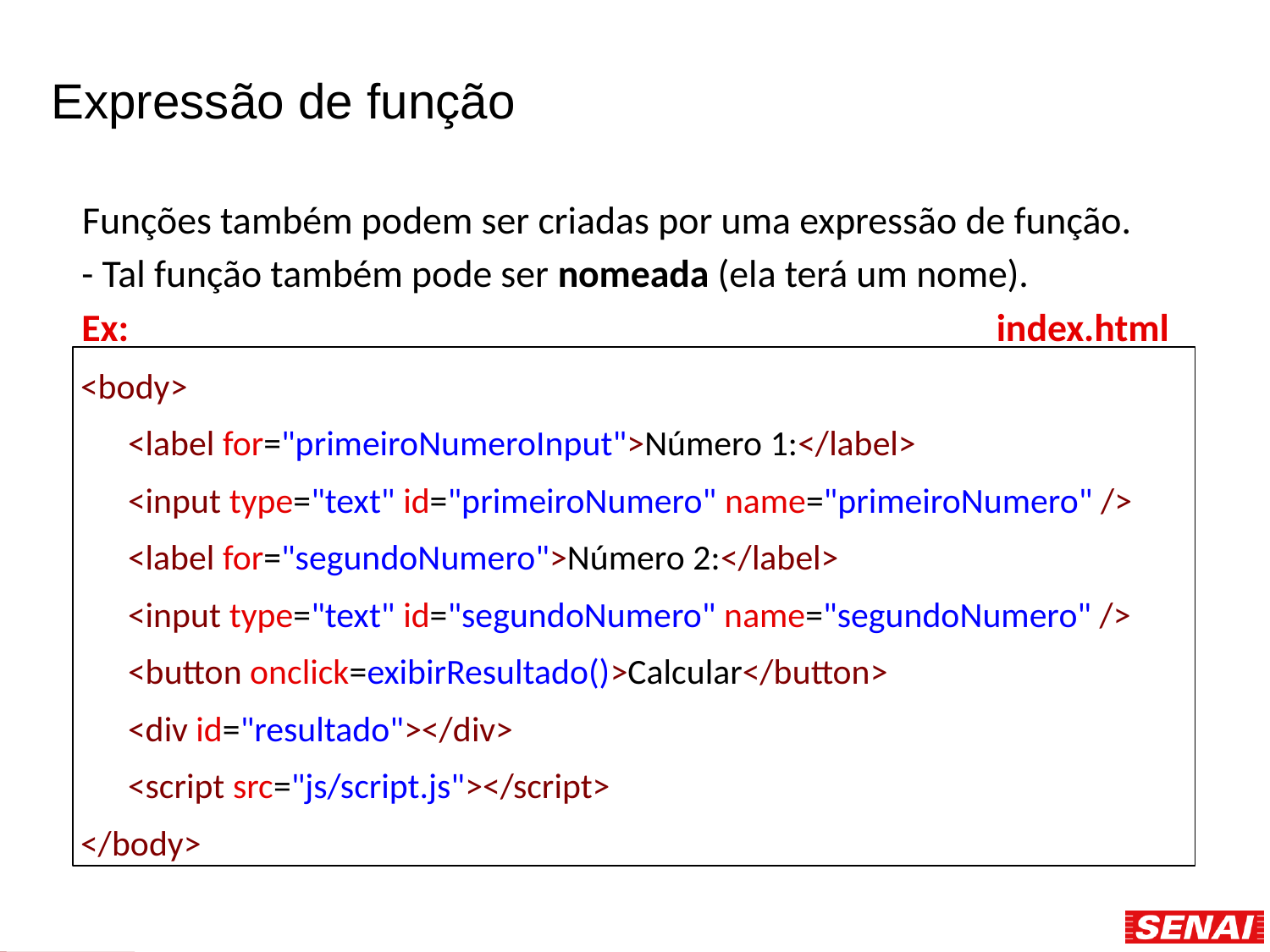

Expressão de função
  Funções também podem ser criadas por uma expressão de função.
  - Tal função também pode ser nomeada (ela terá um nome).
  Ex:                                                                                                    index.html
  <body>
<label for="primeiroNumeroInput">Número 1:</label>
<input type="text" id="primeiroNumero" name="primeiroNumero" />
<label for="segundoNumero">Número 2:</label>
<input type="text" id="segundoNumero" name="segundoNumero" />
<button onclick=exibirResultado()>Calcular</button>
<div id="resultado"></div>
<script src="js/script.js"></script>
  </body>